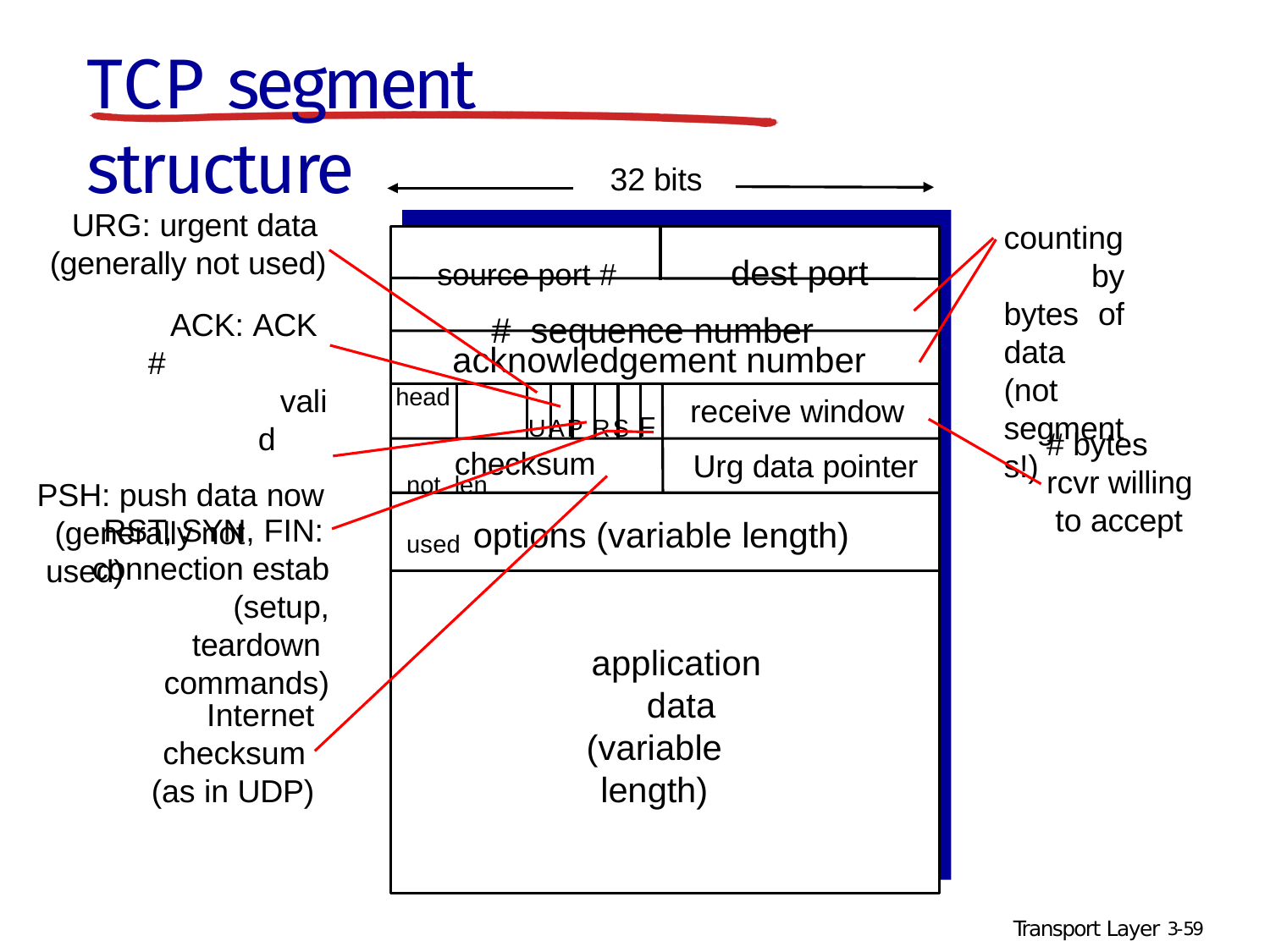

# TCP segment structure

32 bits
source port #	dest port #  sequence number

URG: urgent data  (generally not used)
ACK: ACK #
valid
PSH: push data now  (generally not used)

counting  by bytes  of data
(not segments!)

acknowledgement number
head		not  len	used

receive window
UAP RS F
# bytes  rcvr willing  to accept
checksum
Urg data pointer
RST, SYN, FIN:
connection estab  (setup, teardown  commands)
options (variable length)
application  data
(variable length)
Internet  checksum  (as in UDP)
Transport Layer 3-59